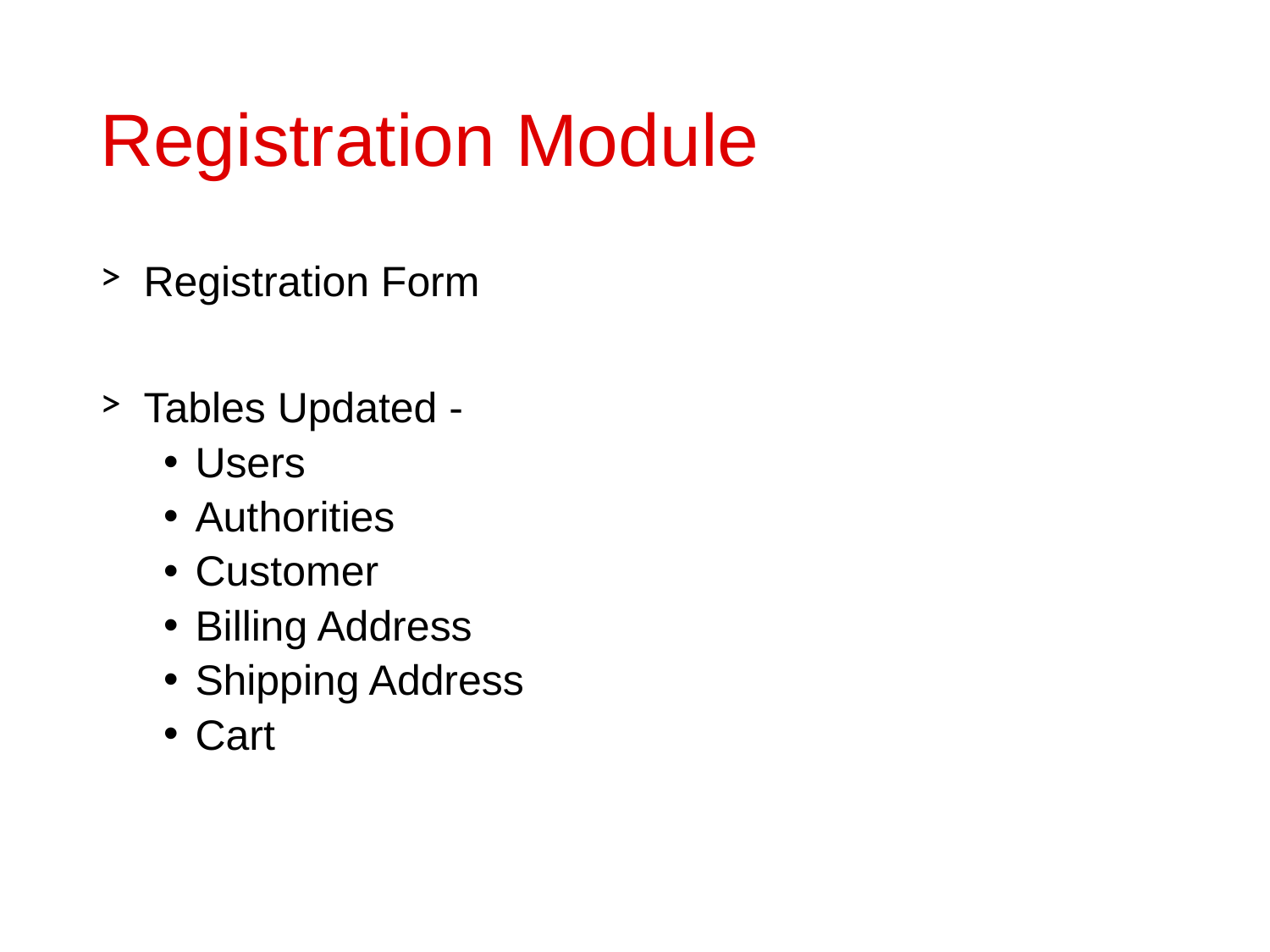

# Registration Module
 Registration Form

 Tables Updated -
Users
Authorities
Customer
Billing Address
Shipping Address
Cart